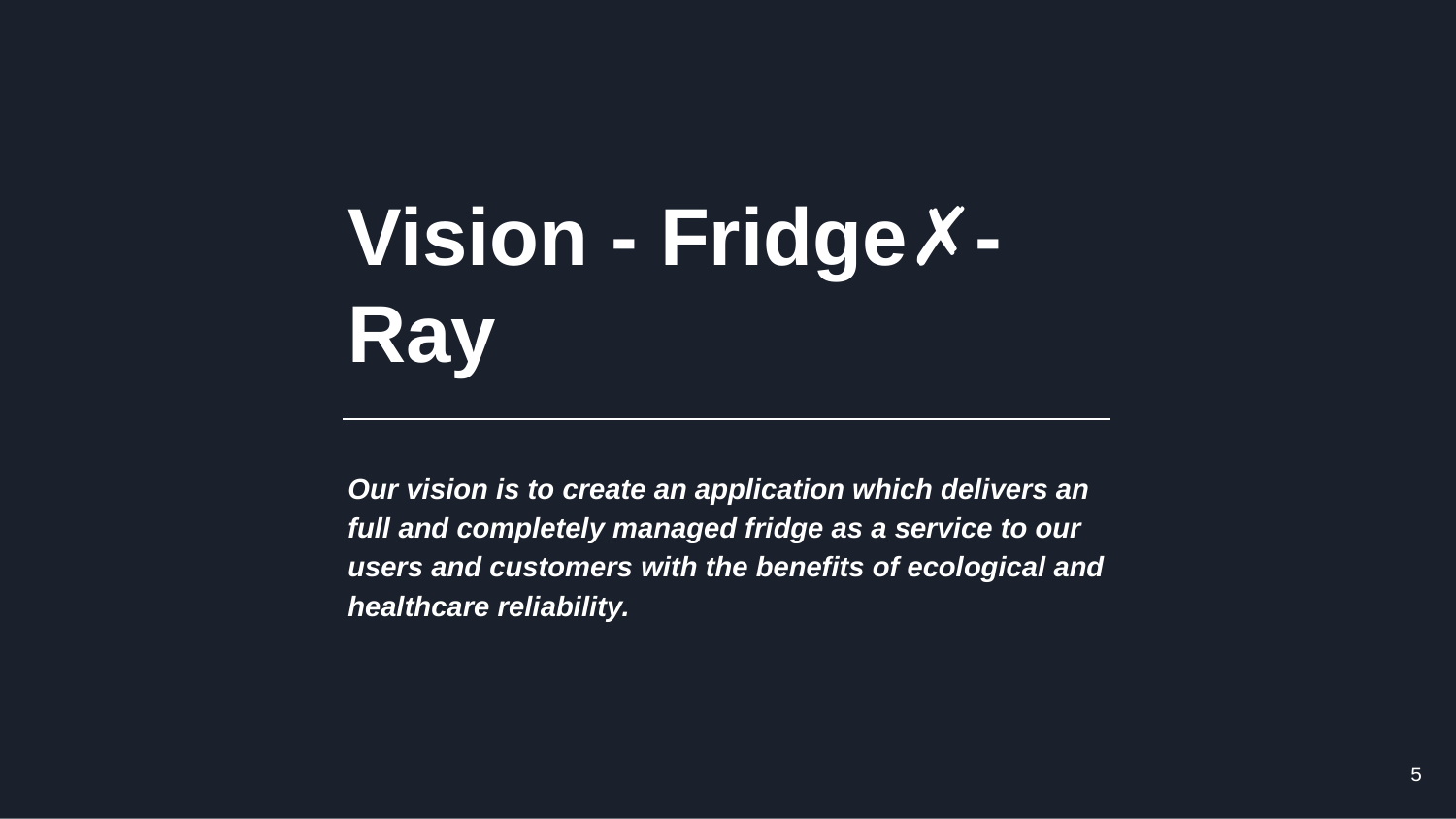

# Vision - Fridge✗-Ray
Our vision is to create an application which delivers an full and completely managed fridge as a service to our users and customers with the benefits of ecological and healthcare reliability.
5